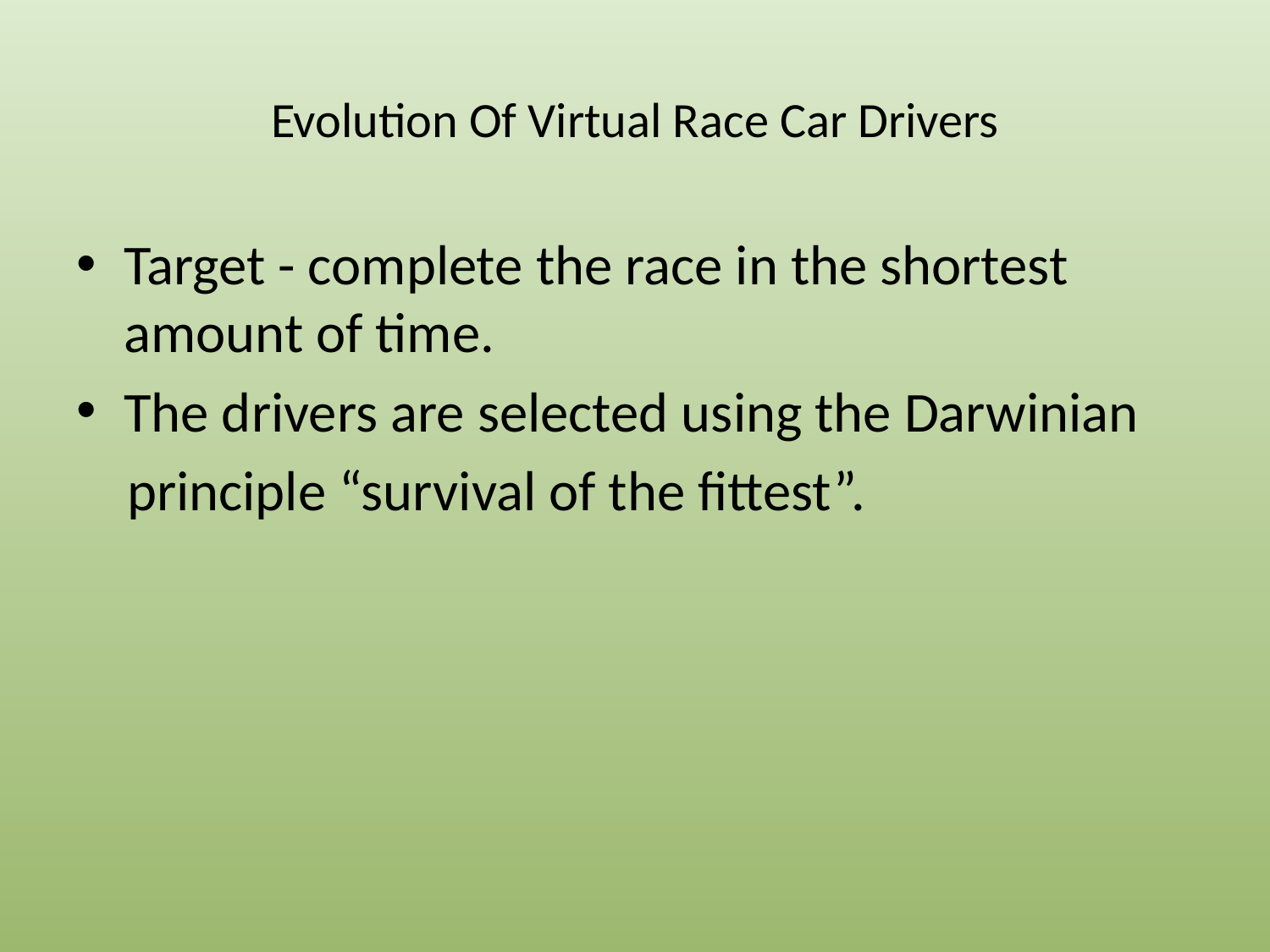

# Evolution Of Virtual Race Car Drivers
Target - complete the race in the shortest amount of time.
The drivers are selected using the Darwinian
    principle “survival of the ﬁttest”.